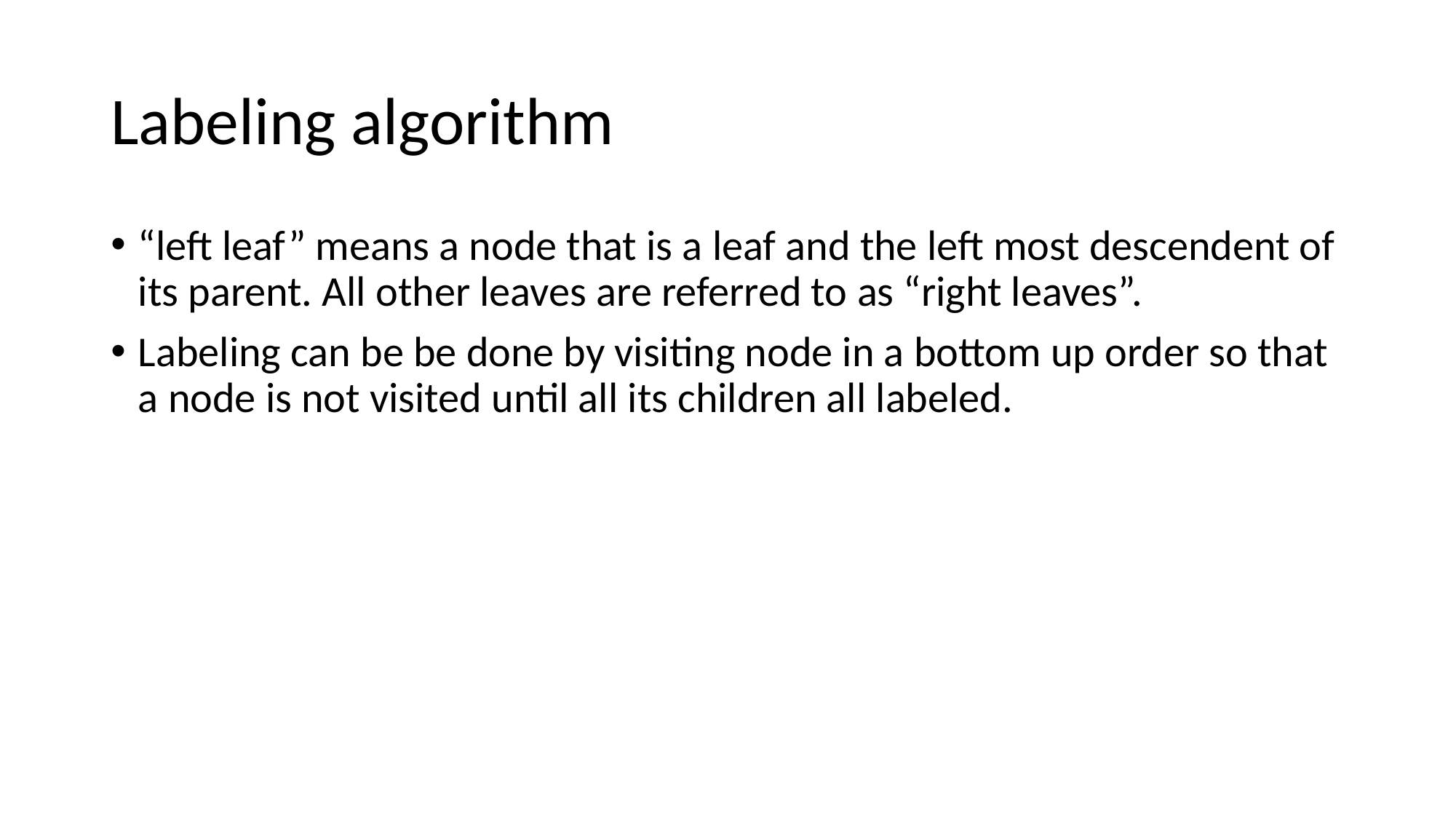

# Labeling algorithm
“left leaf” means a node that is a leaf and the left most descendent of its parent. All other leaves are referred to as “right leaves”.
Labeling can be be done by visiting node in a bottom up order so that a node is not visited until all its children all labeled.